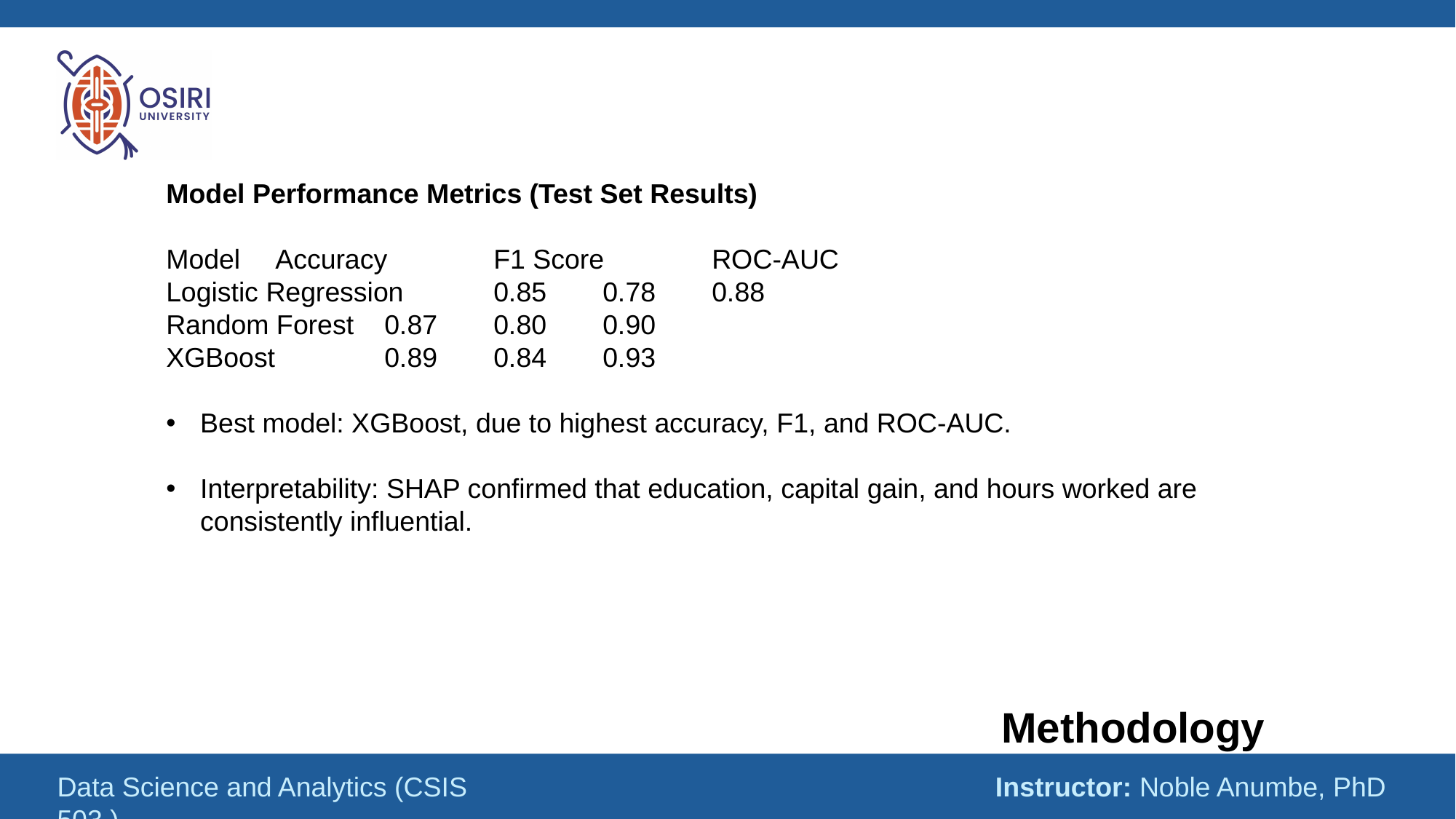

Model Performance Metrics (Test Set Results)

Model	Accuracy	F1 Score	ROC-AUC
Logistic Regression	0.85	0.78	0.88
Random Forest	0.87	0.80	0.90
XGBoost	0.89	0.84	0.93

Best model: XGBoost, due to highest accuracy, F1, and ROC-AUC.

Interpretability: SHAP confirmed that education, capital gain, and hours worked are consistently influential.

                                                                                                             Methodology